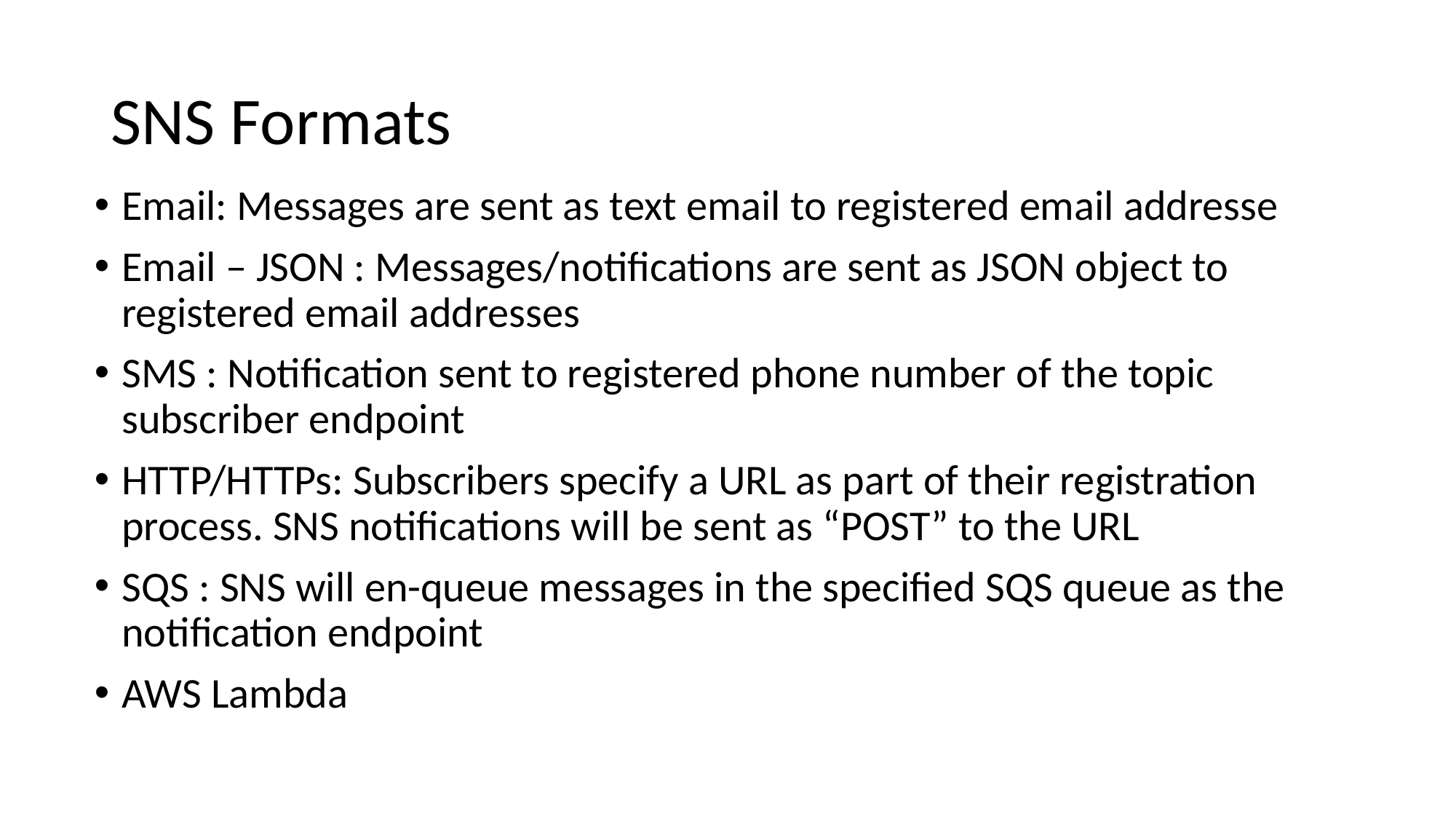

# SNS Formats
Email: Messages are sent as text email to registered email addresse
Email – JSON : Messages/notifications are sent as JSON object to registered email addresses
SMS : Notification sent to registered phone number of the topic subscriber endpoint
HTTP/HTTPs: Subscribers specify a URL as part of their registration process. SNS notifications will be sent as “POST” to the URL
SQS : SNS will en-queue messages in the specified SQS queue as the notification endpoint
AWS Lambda